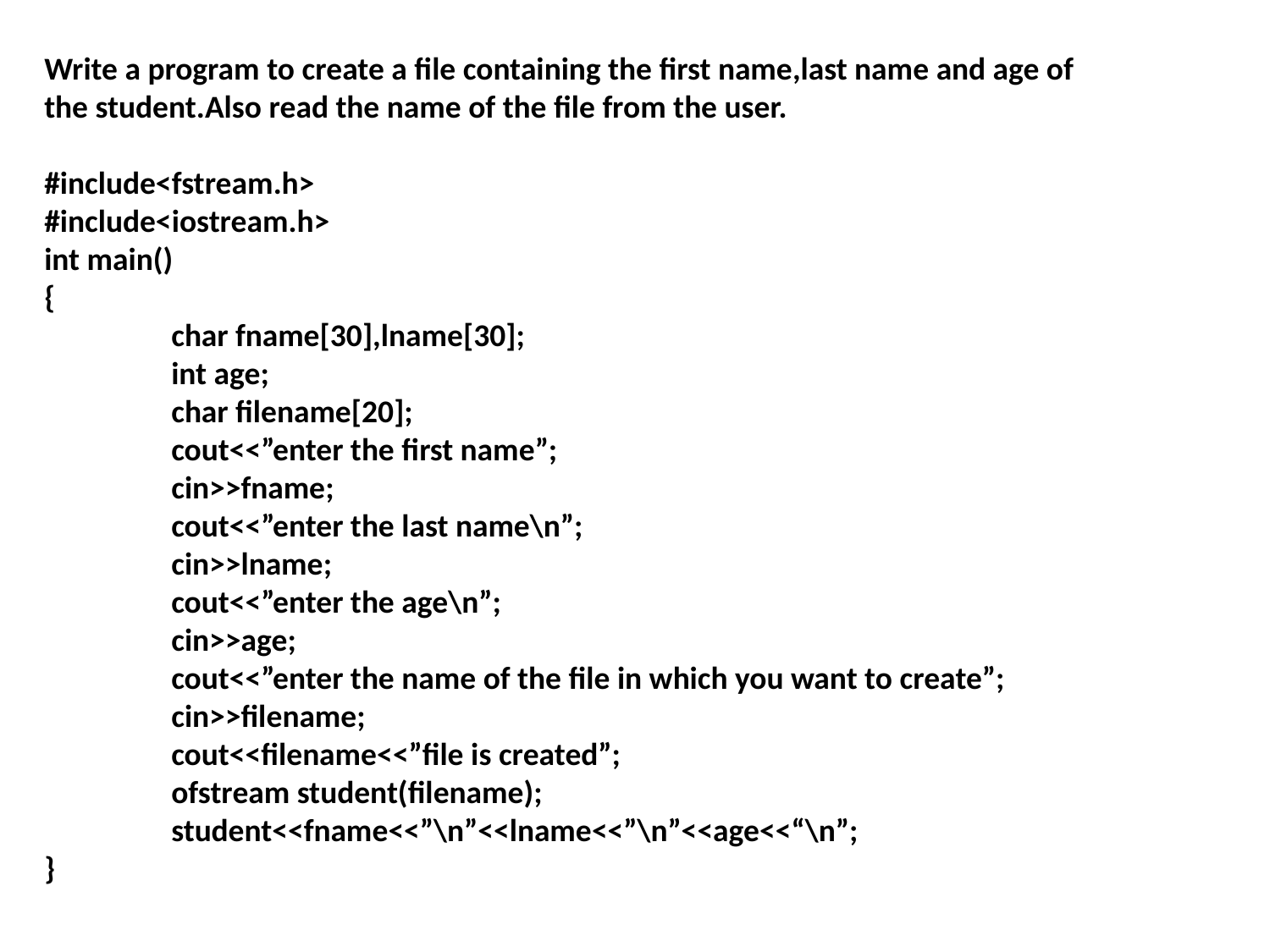

Write a program to create a file containing the first name,last name and age of the student.Also read the name of the file from the user.

#include<fstream.h>
#include<iostream.h>
int main()
{
	char fname[30],lname[30];
	int age;
	char filename[20];
	cout<<”enter the first name”;
	cin>>fname;
	cout<<”enter the last name\n”;
cin>>lname;
cout<<”enter the age\n”;
cin>>age;
cout<<”enter the name of the file in which you want to create”;
cin>>filename;
cout<<filename<<”file is created”;
ofstream student(filename);
student<<fname<<”\n”<<lname<<”\n”<<age<<“\n”;
}